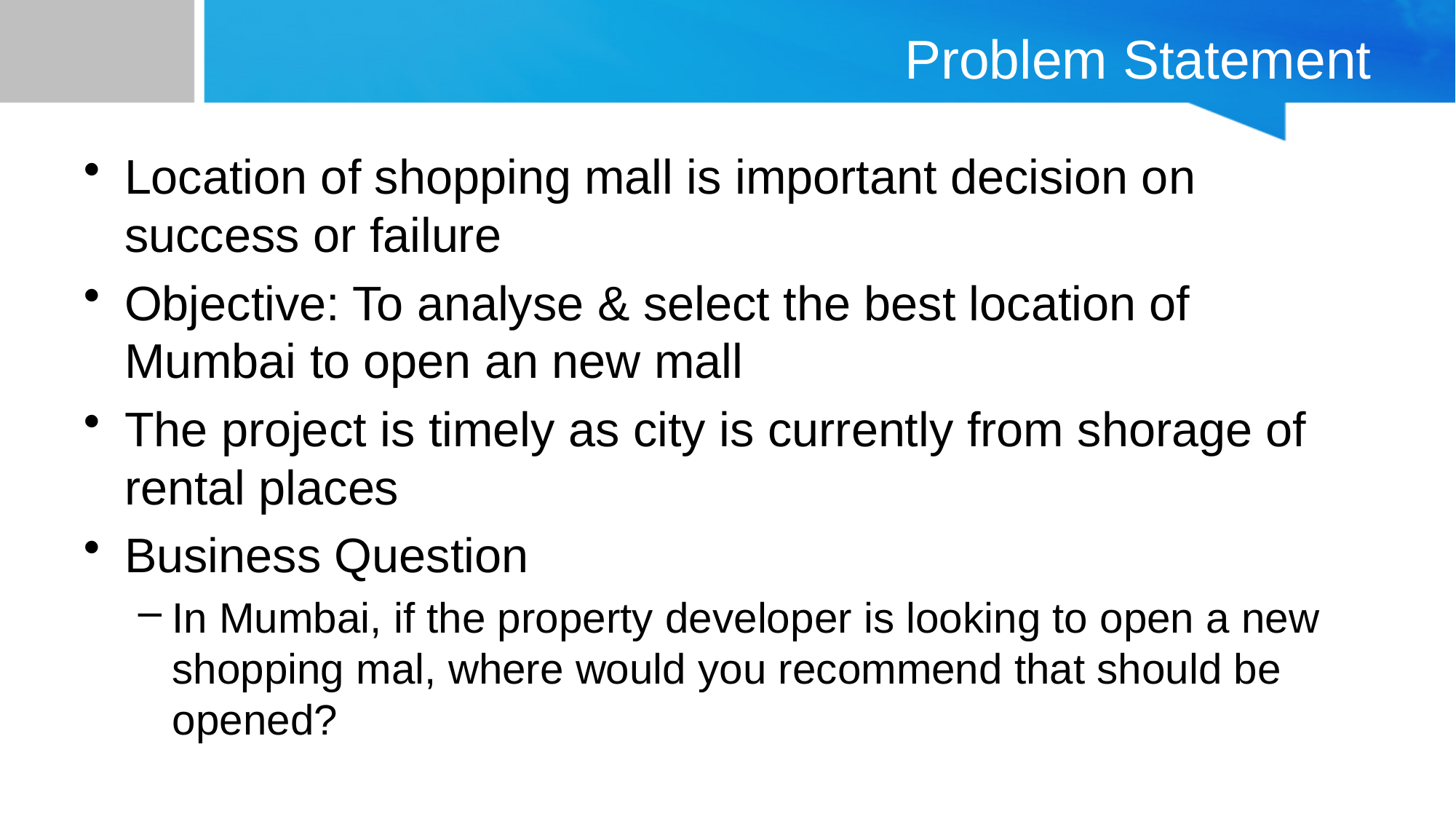

# Problem Statement
Location of shopping mall is important decision on success or failure
Objective: To analyse & select the best location of Mumbai to open an new mall
The project is timely as city is currently from shorage of rental places
Business Question
In Mumbai, if the property developer is looking to open a new shopping mal, where would you recommend that should be opened?